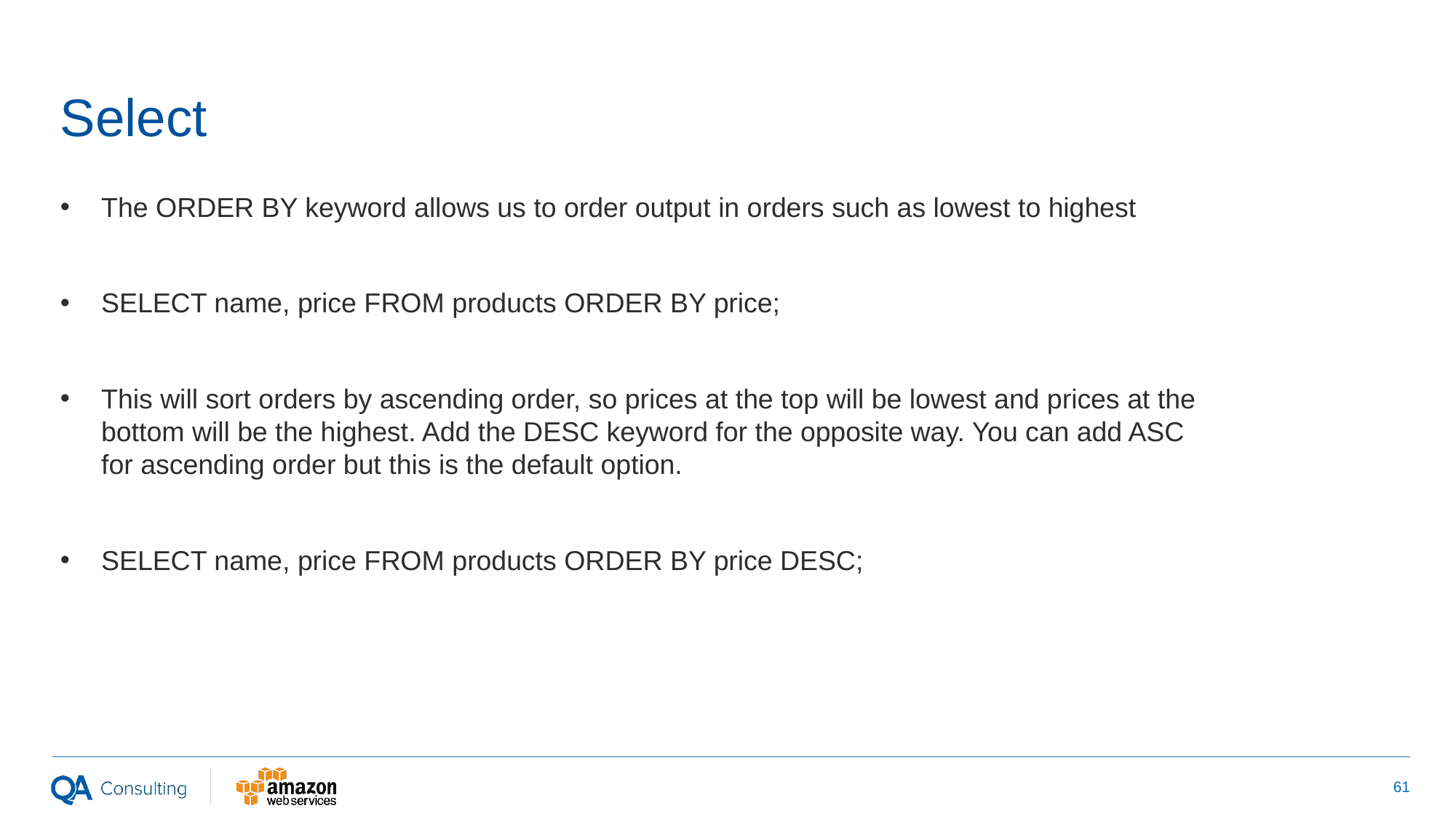

# Select
The ORDER BY keyword allows us to order output in orders such as lowest to highest

SELECT name, price FROM products ORDER BY price;

This will sort orders by ascending order, so prices at the top will be lowest and prices at the bottom will be the highest. Add the DESC keyword for the opposite way. You can add ASC for ascending order but this is the default option.

SELECT name, price FROM products ORDER BY price DESC;